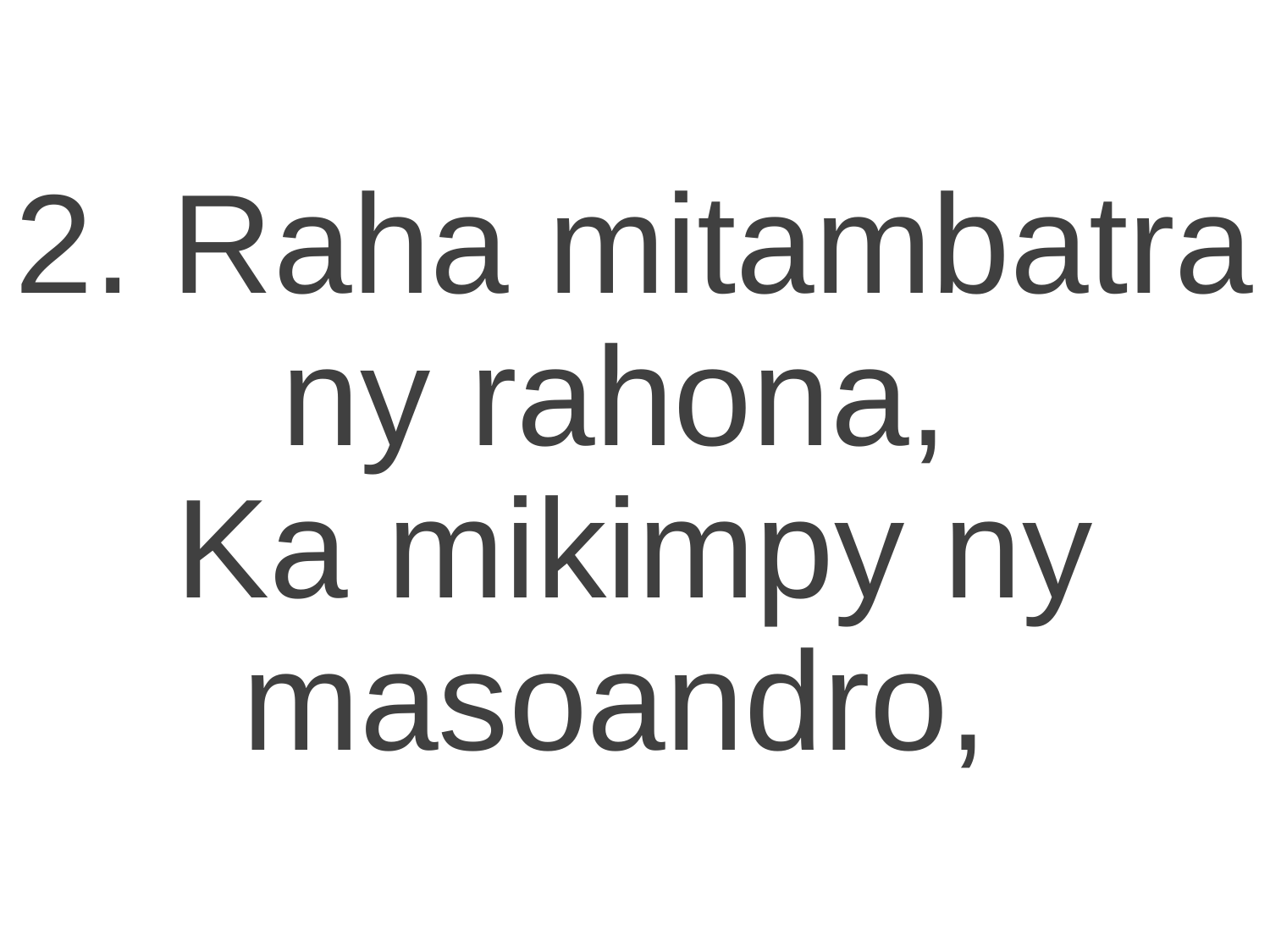

2. Raha mitambatra ny rahona,
Ka mikimpy ny masoandro,